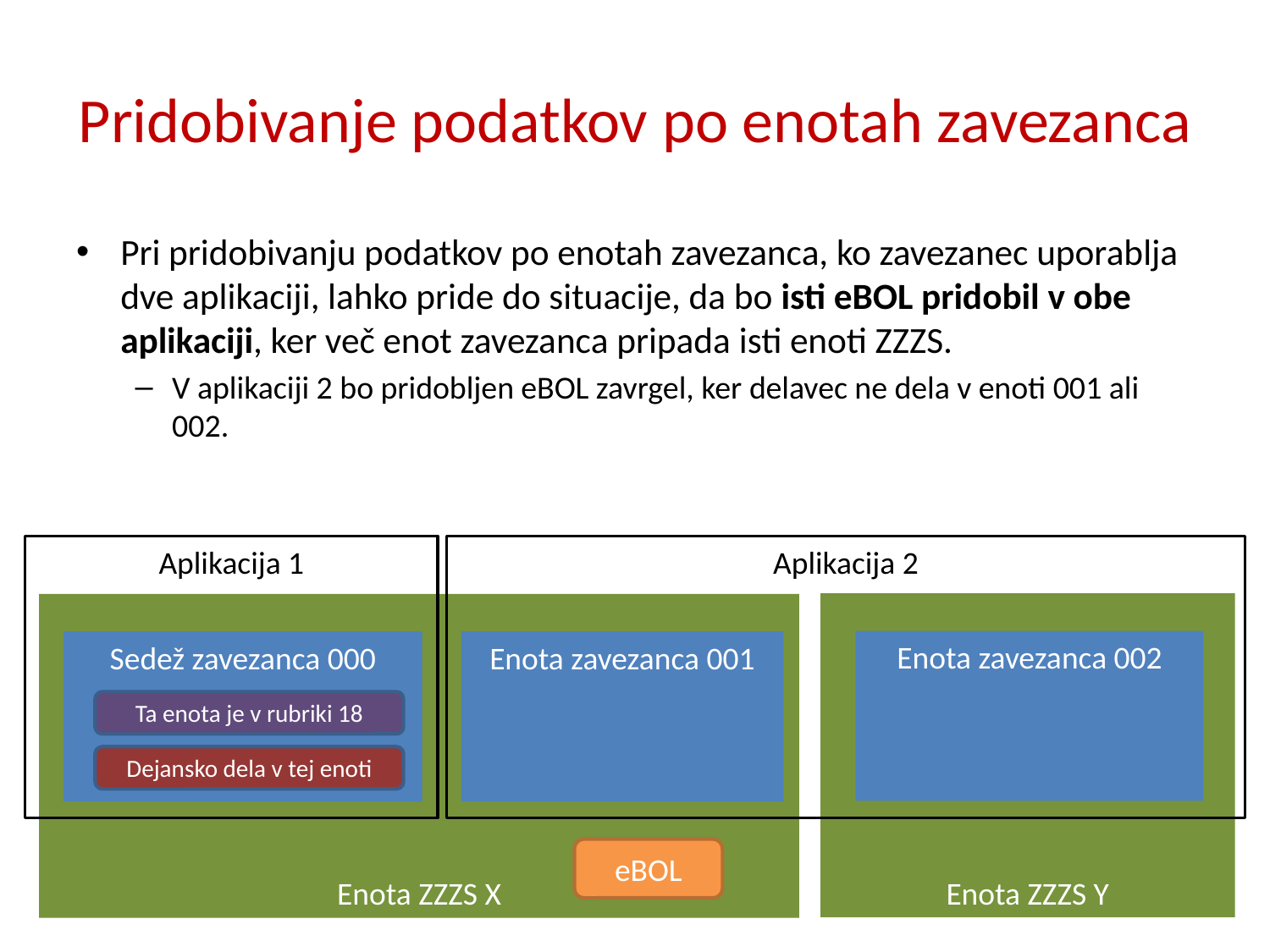

# Pridobivanje podatkov po enotah zavezanca
Pri pridobivanju podatkov po enotah zavezanca, ko zavezanec uporablja dve aplikaciji, lahko pride do situacije, da bo isti eBOL pridobil v obe aplikaciji, ker več enot zavezanca pripada isti enoti ZZZS.
V aplikaciji 2 bo pridobljen eBOL zavrgel, ker delavec ne dela v enoti 001 ali 002.

Aplikacija 1
Aplikacija 2
Enota ZZZS Y
Enota ZZZS X
Enota zavezanca 002
Sedež zavezanca 000
Enota zavezanca 001
Ta enota je v rubriki 18
Dejansko dela v tej enoti
eBOL